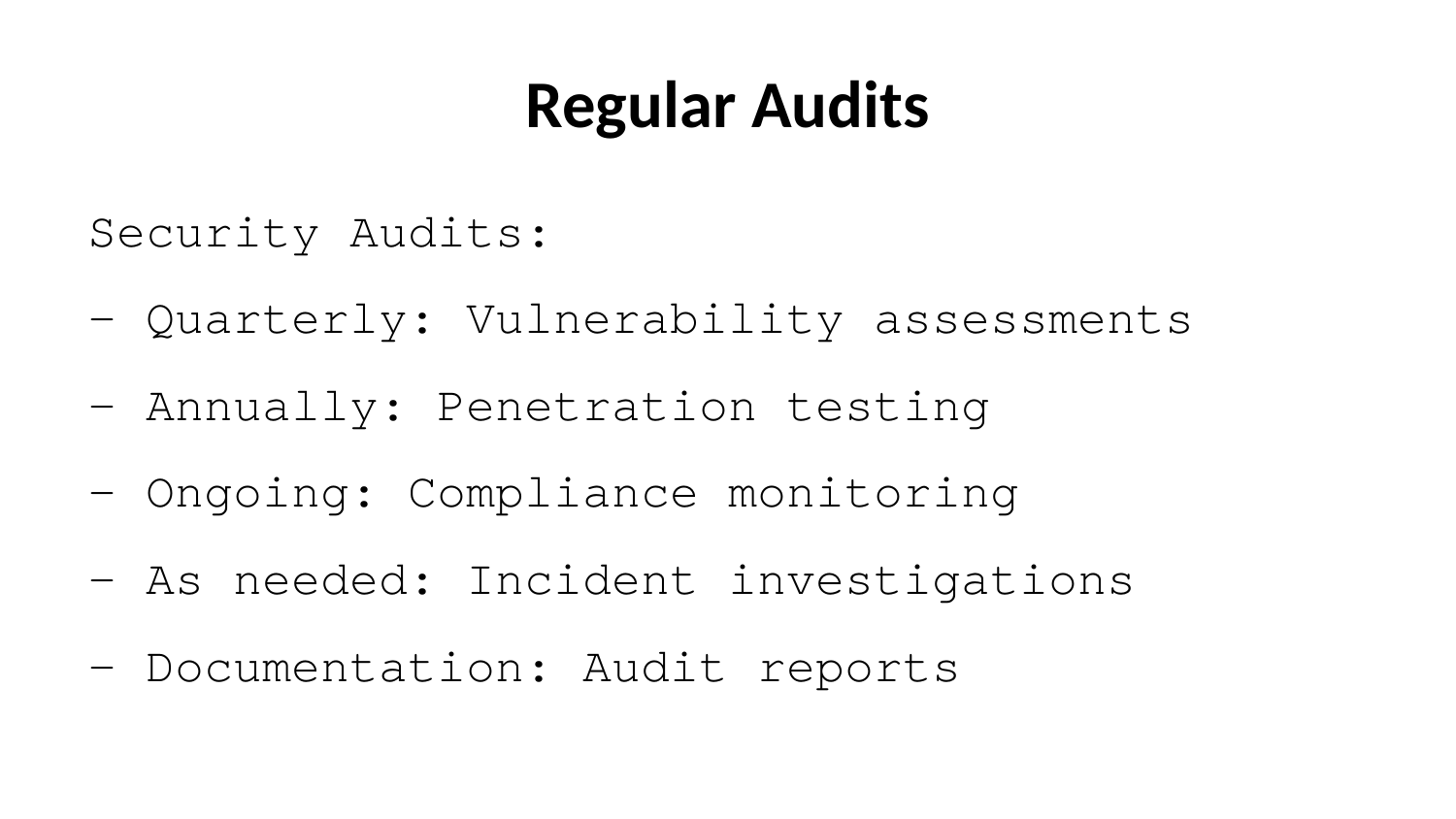

# Regular Audits
Security Audits:
- Quarterly: Vulnerability assessments
- Annually: Penetration testing
- Ongoing: Compliance monitoring
- As needed: Incident investigations
- Documentation: Audit reports

Compliance Audits:
- HIPAA: Annual compliance review
- GDPR: Data protection assessment
- SOC 2: Security controls audit
- ISO 27001: Information security
- Industry standards: Best practices